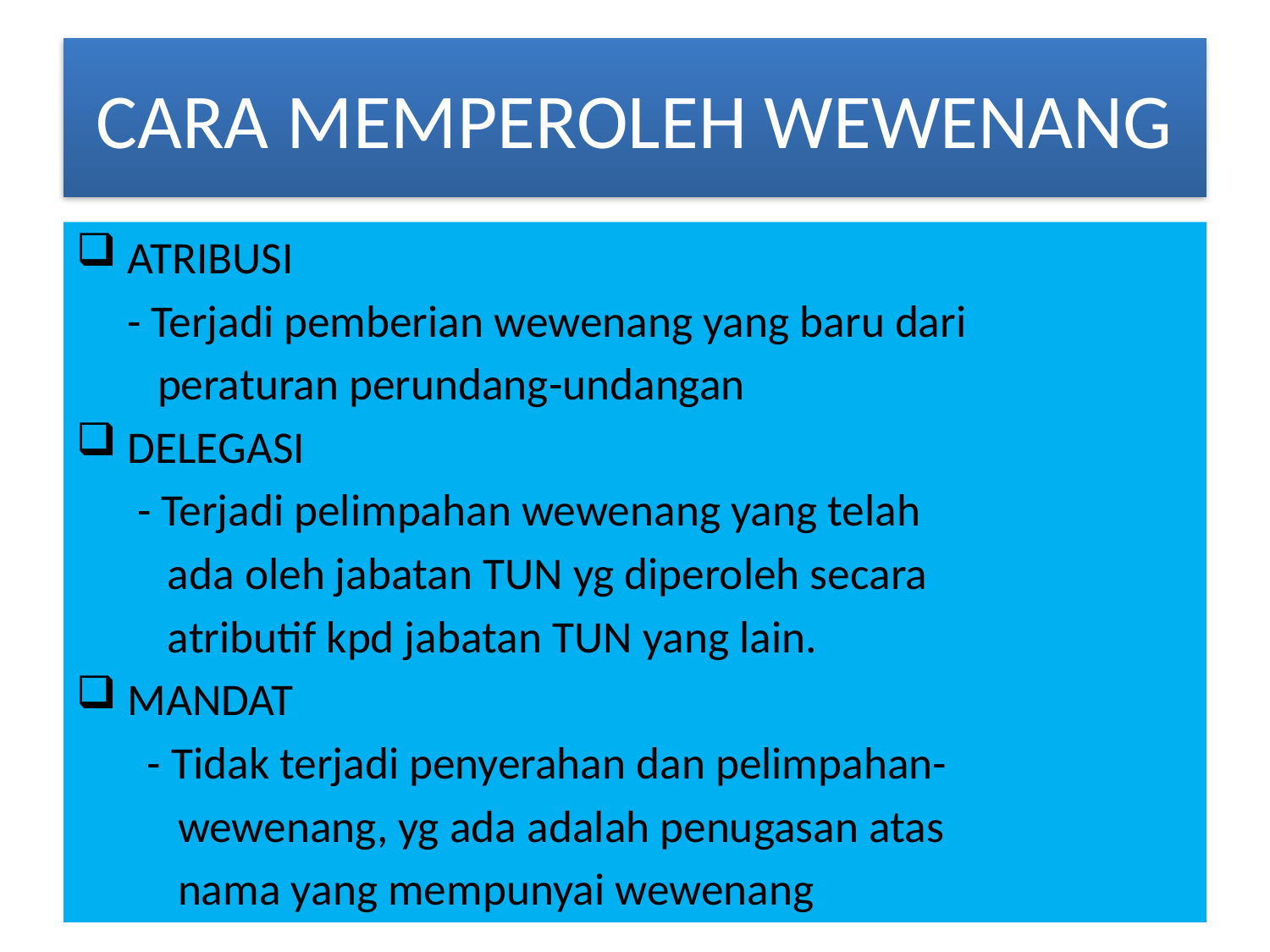

# CARA MEMPEROLEH WEWENANG
 ATRIBUSI
     - Terjadi pemberian wewenang yang baru dari
        peraturan perundang-undangan
 DELEGASI
      - Terjadi pelimpahan wewenang yang telah
         ada oleh jabatan TUN yg diperoleh secara
         atributif kpd jabatan TUN yang lain.
 MANDAT
       - Tidak terjadi penyerahan dan pelimpahan-
          wewenang, yg ada adalah penugasan atas
          nama yang mempunyai wewenang